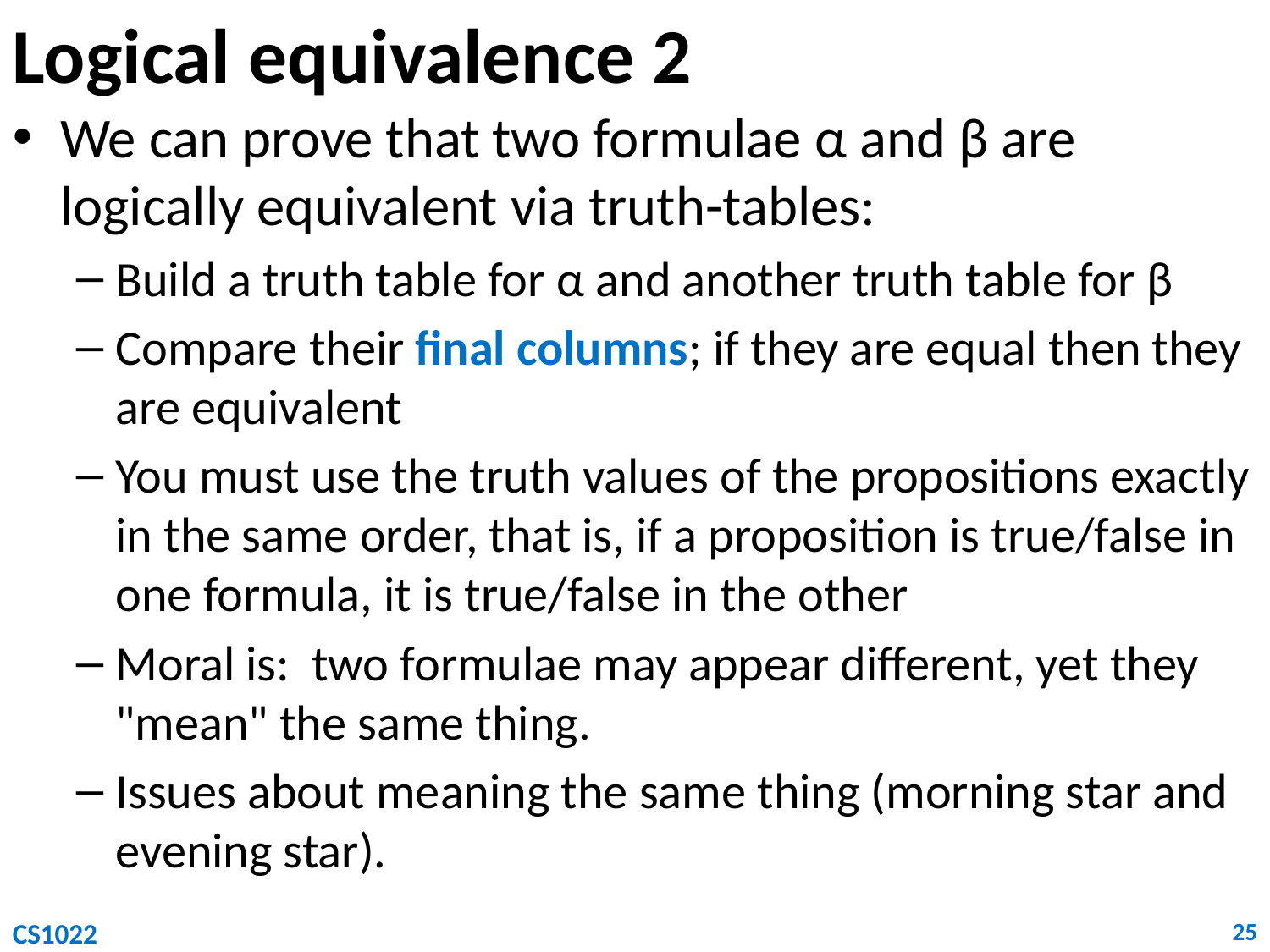

# Logical equivalence 2
We can prove that two formulae α and β are logically equivalent via truth-tables:
Build a truth table for α and another truth table for β
Compare their final columns; if they are equal then they are equivalent
You must use the truth values of the propositions exactly in the same order, that is, if a proposition is true/false in one formula, it is true/false in the other
Moral is:  two formulae may appear different, yet they "mean" the same thing.
Issues about meaning the same thing (morning star and evening star).
CS1022
25